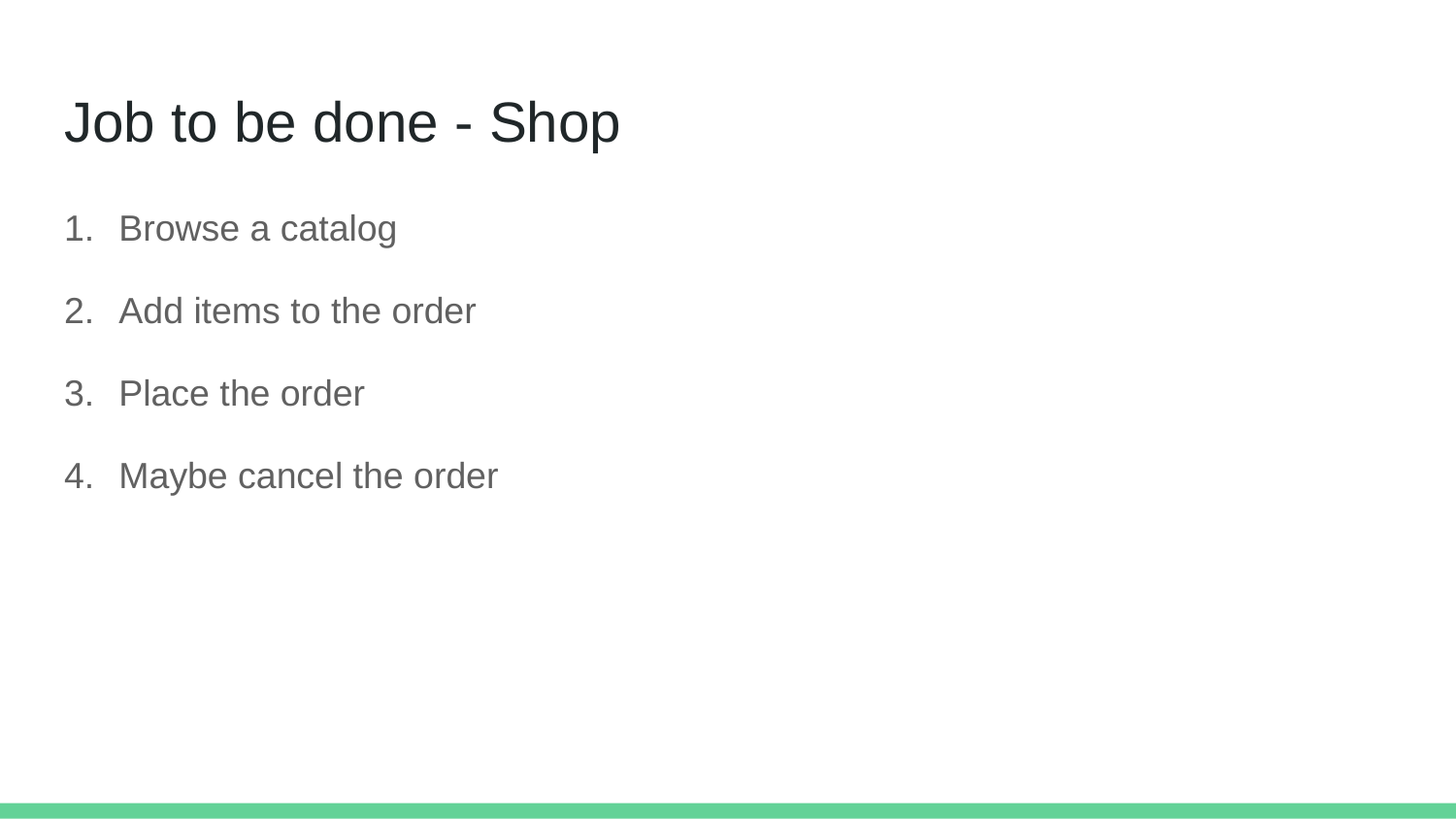

# Job to be done - Shop
Browse a catalog
Add items to the order
Place the order
Maybe cancel the order